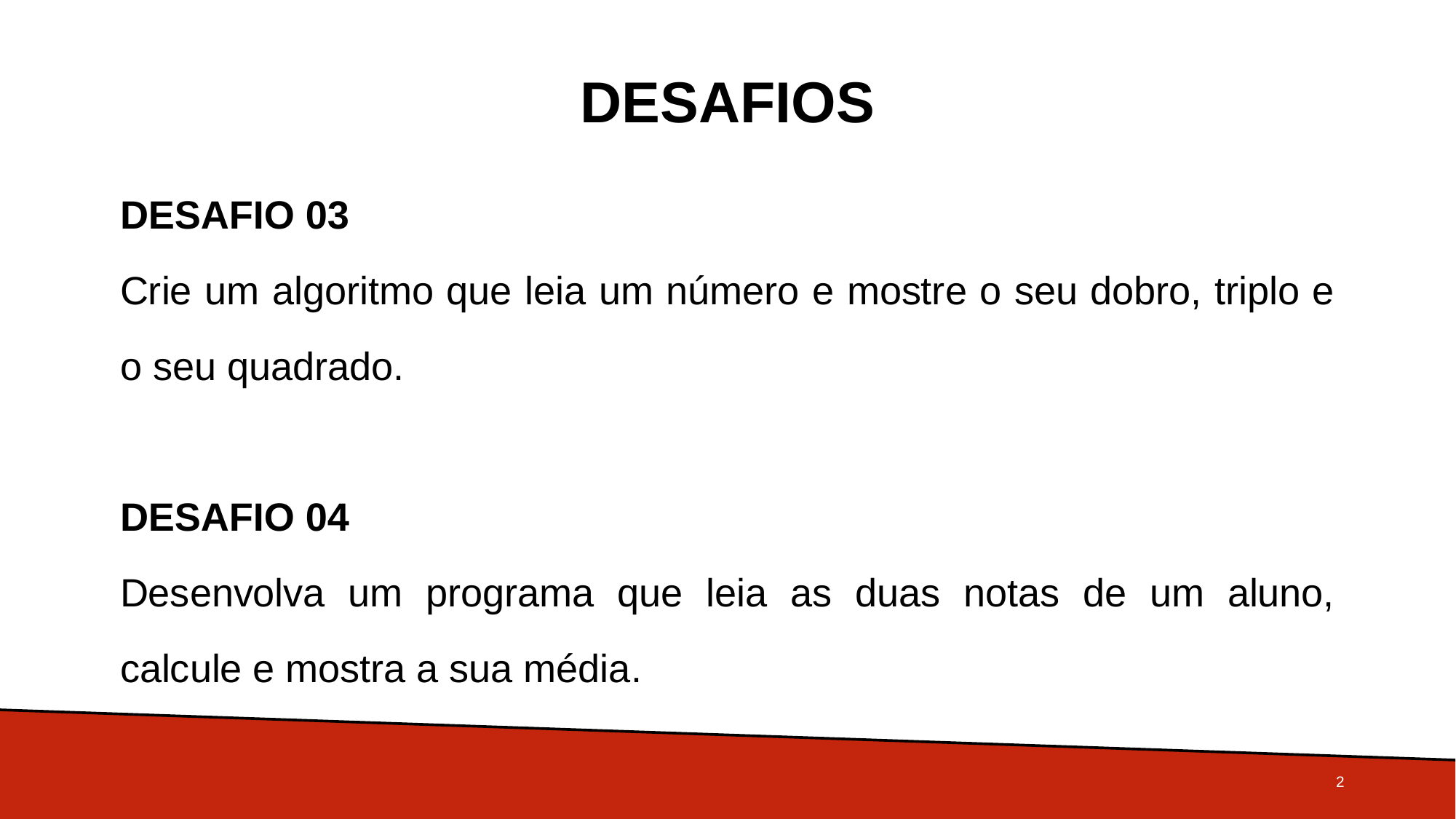

# Desafios
DESAFIO 03
Crie um algoritmo que leia um número e mostre o seu dobro, triplo e o seu quadrado.

DESAFIO 04
Desenvolva um programa que leia as duas notas de um aluno, calcule e mostra a sua média.
2